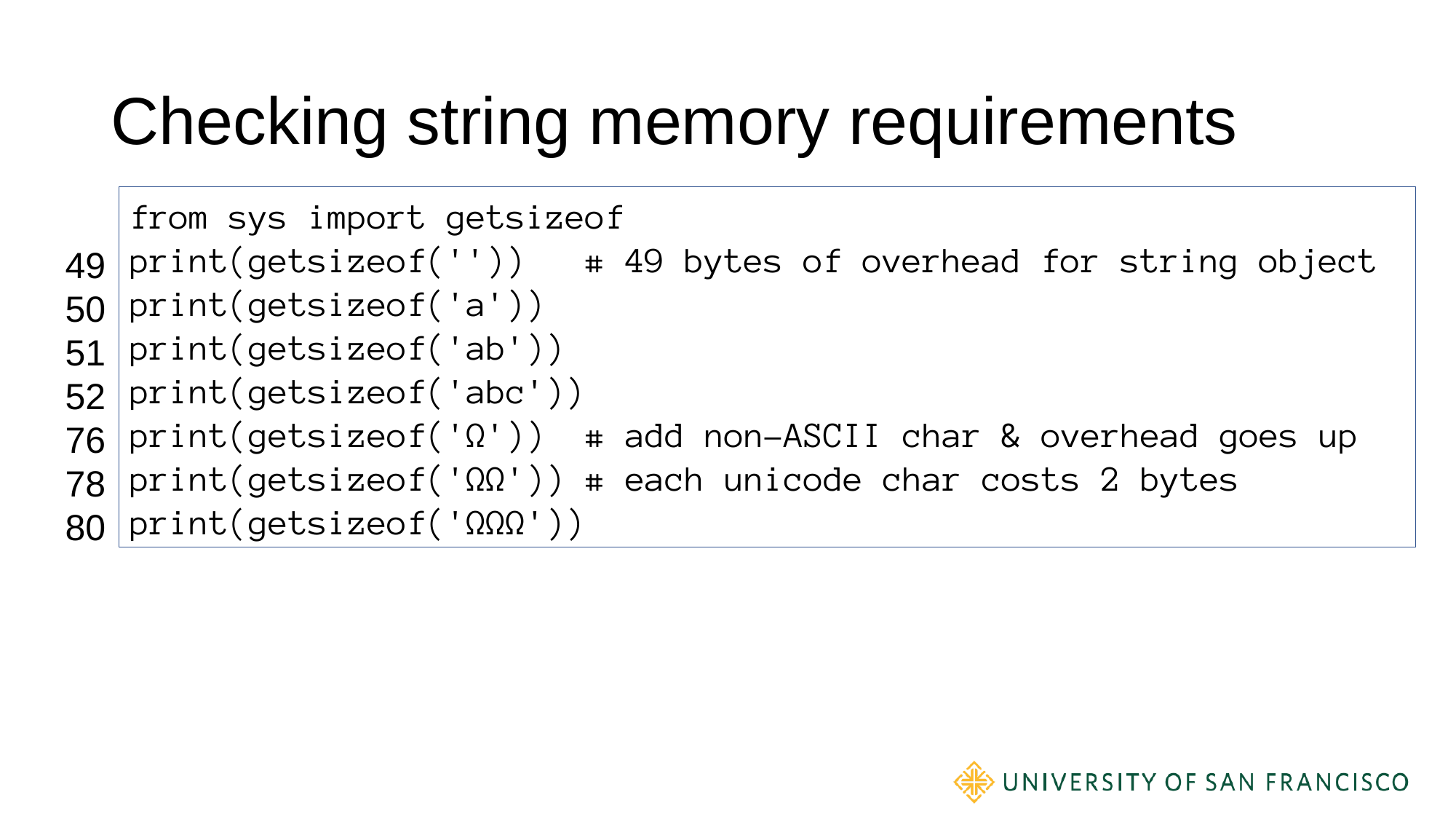

# Checking string memory requirements
from sys import getsizeof
print(getsizeof(''))   # 49 bytes of overhead for string object
print(getsizeof('a'))
print(getsizeof('ab'))
print(getsizeof('abc'))
print(getsizeof('Ω'))  # add non-ASCII char & overhead goes up
print(getsizeof('ΩΩ')) # each unicode char costs 2 bytes
print(getsizeof('ΩΩΩ'))
49
50
51
52
76
78
80